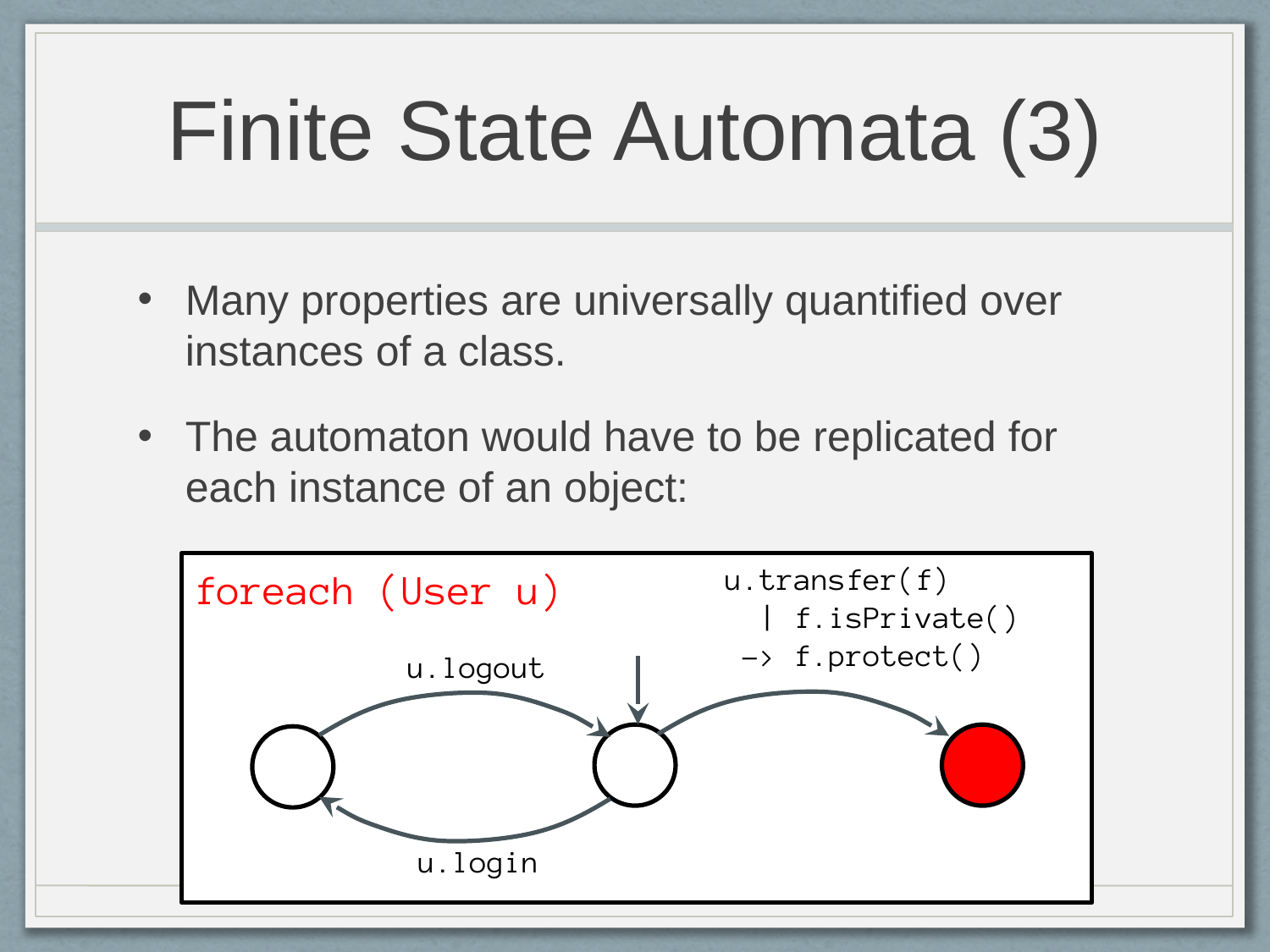

# Finite State Automata (3)
Many properties are universally quantified over instances of a class.
The automaton would have to be replicated for each instance of an object:
u.transfer(f)
  | f.isPrivate()
 -> f.protect()

foreach (User u)
u.logout

u.login